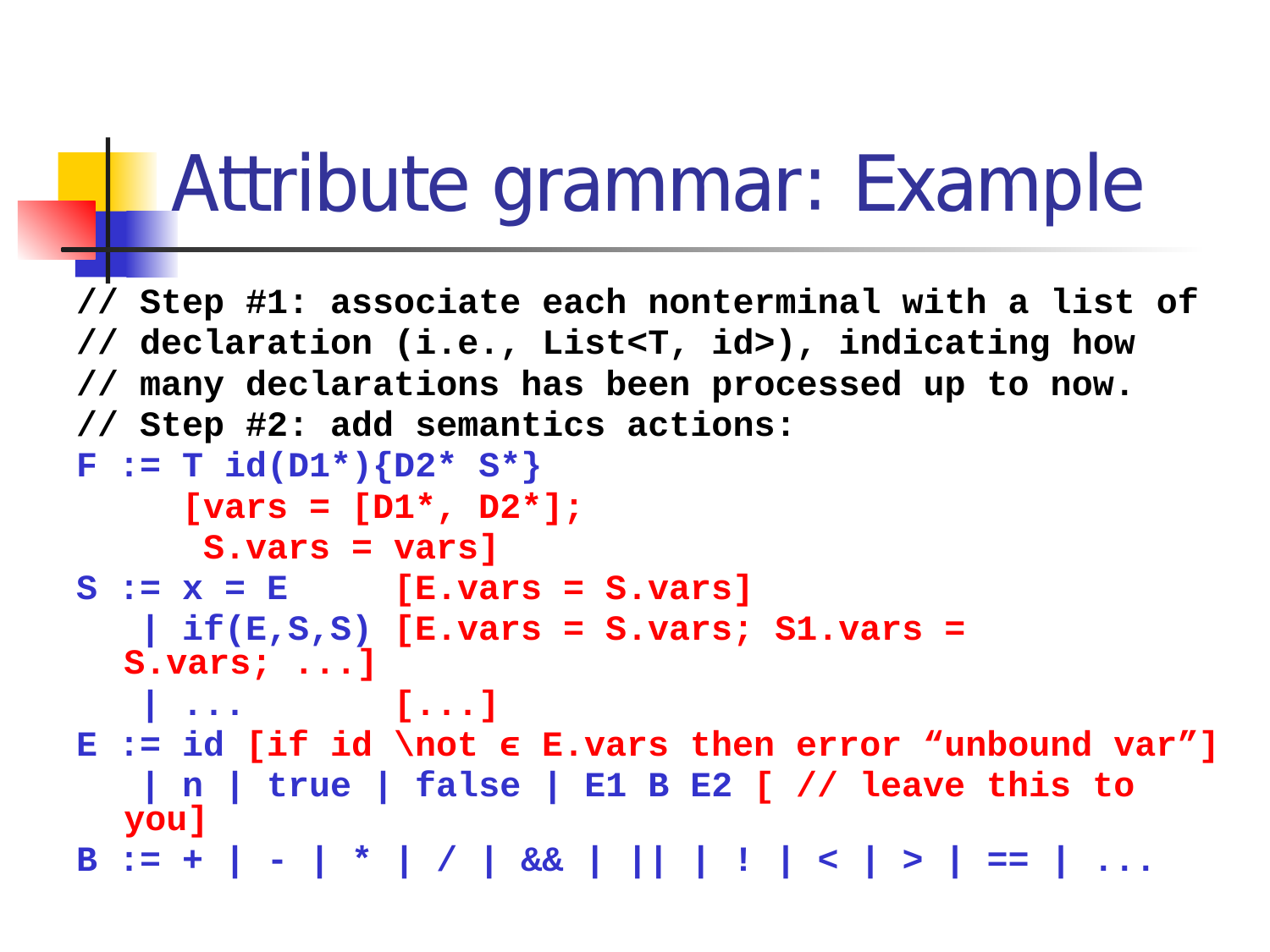

# Attribute grammar: Example
// Step #1: associate each nonterminal with a list of
// declaration (i.e., List<T, id>), indicating how
// many declarations has been processed up to now.
// Step #2: add semantics actions:
F := T id(D1*){D2* S*}
     [vars = [D1*, D2*];
      S.vars = vars]
S := x = E     [E.vars = S.vars]
   | if(E,S,S) [E.vars = S.vars; S1.vars = S.vars; ...]
   | ...       [...]
E := id [if id \not ϵ E.vars then error “unbound var”]
   | n | true | false | E1 B E2 [ // leave this to you]
B := + | - | * | / | && | || | ! | < | > | == | ...